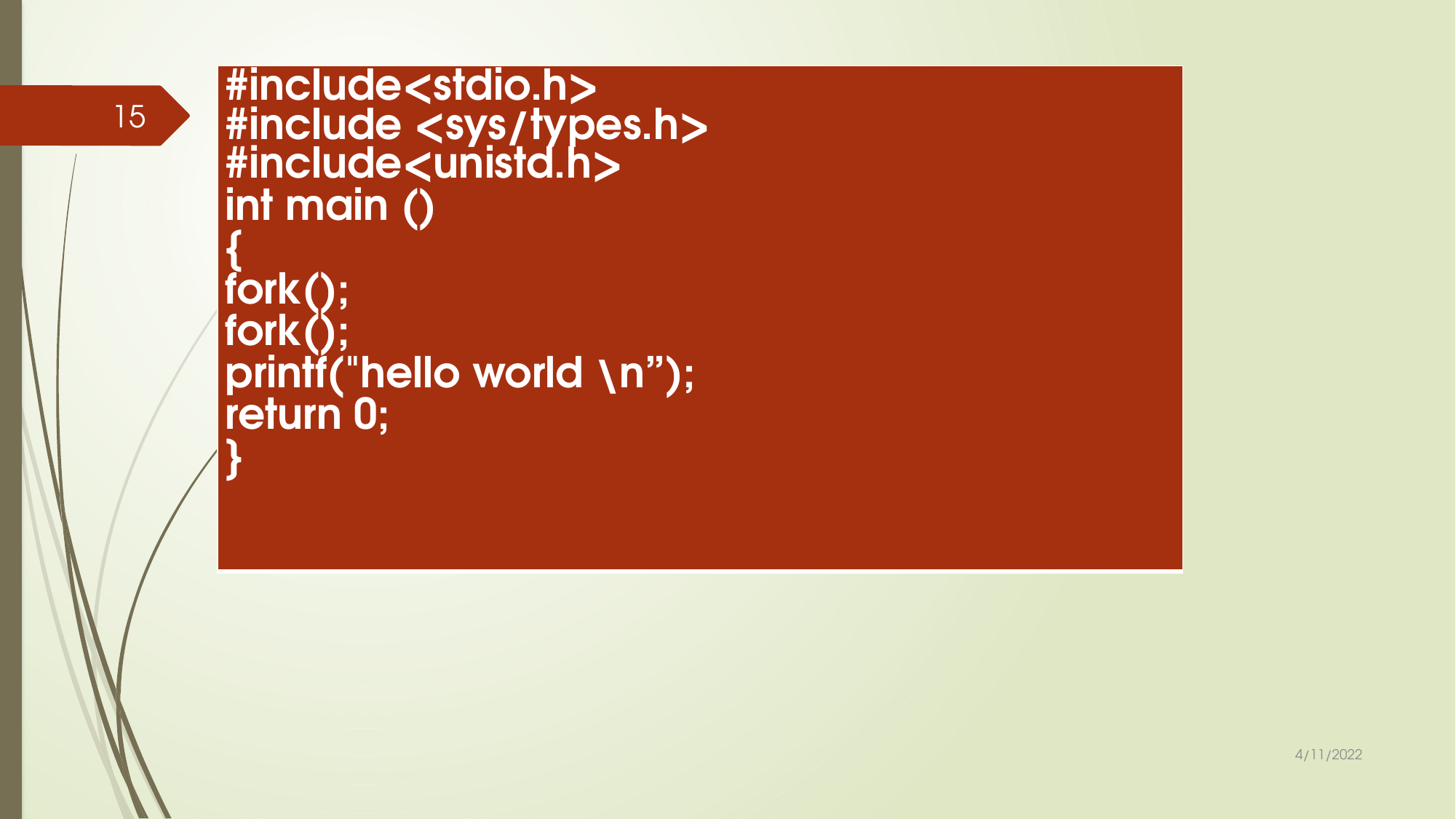

| #include<stdio.h> #include <sys/types.h> #include<unistd.h> int main () { fork(); fork(); printf("hello world \n”); return 0; } |
| --- |
15
4/11/2022